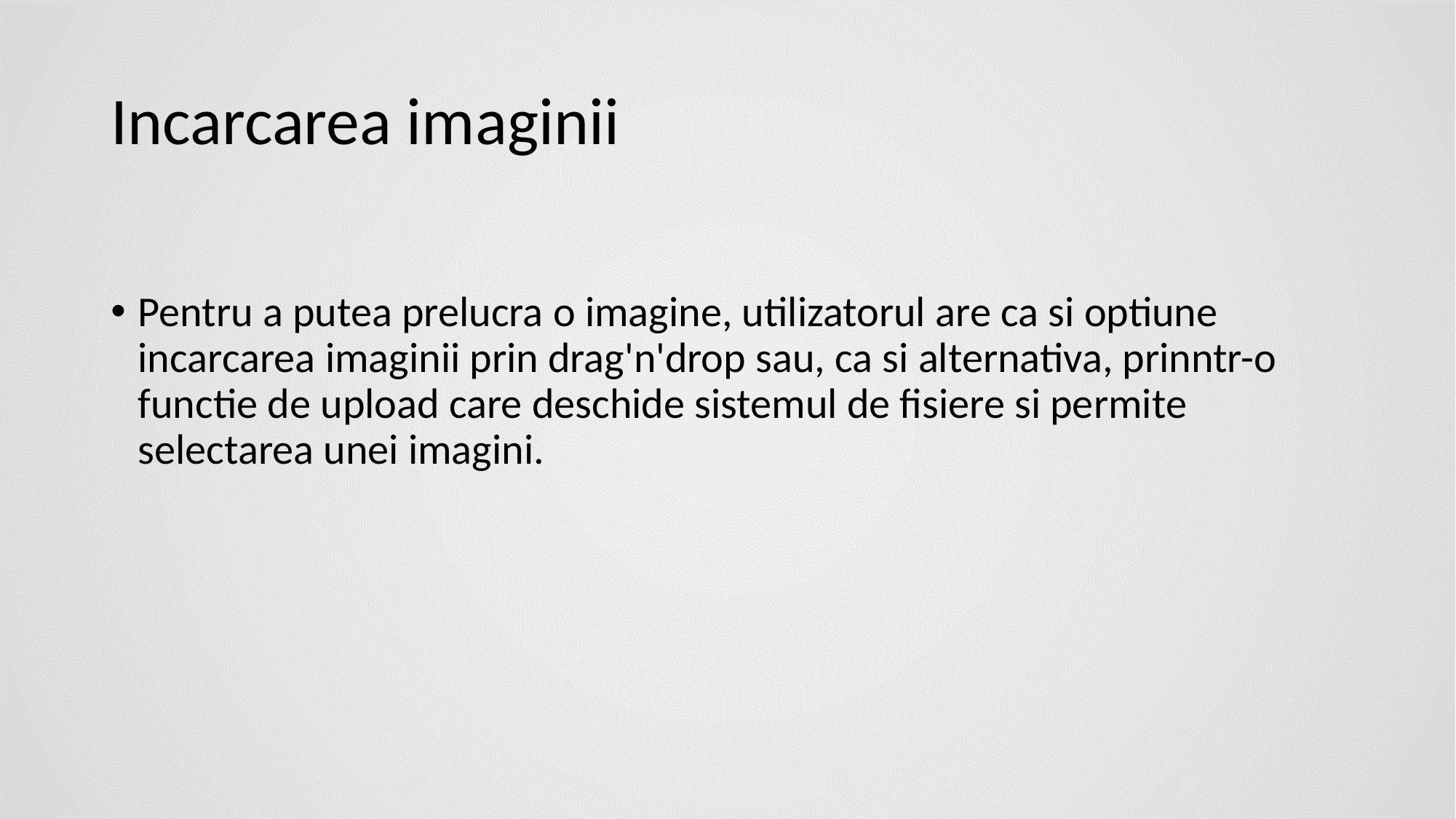

# Incarcarea imaginii
Pentru a putea prelucra o imagine, utilizatorul are ca si optiune incarcarea imaginii prin drag'n'drop sau, ca si alternativa, prinntr-o functie de upload care deschide sistemul de fisiere si permite selectarea unei imagini.